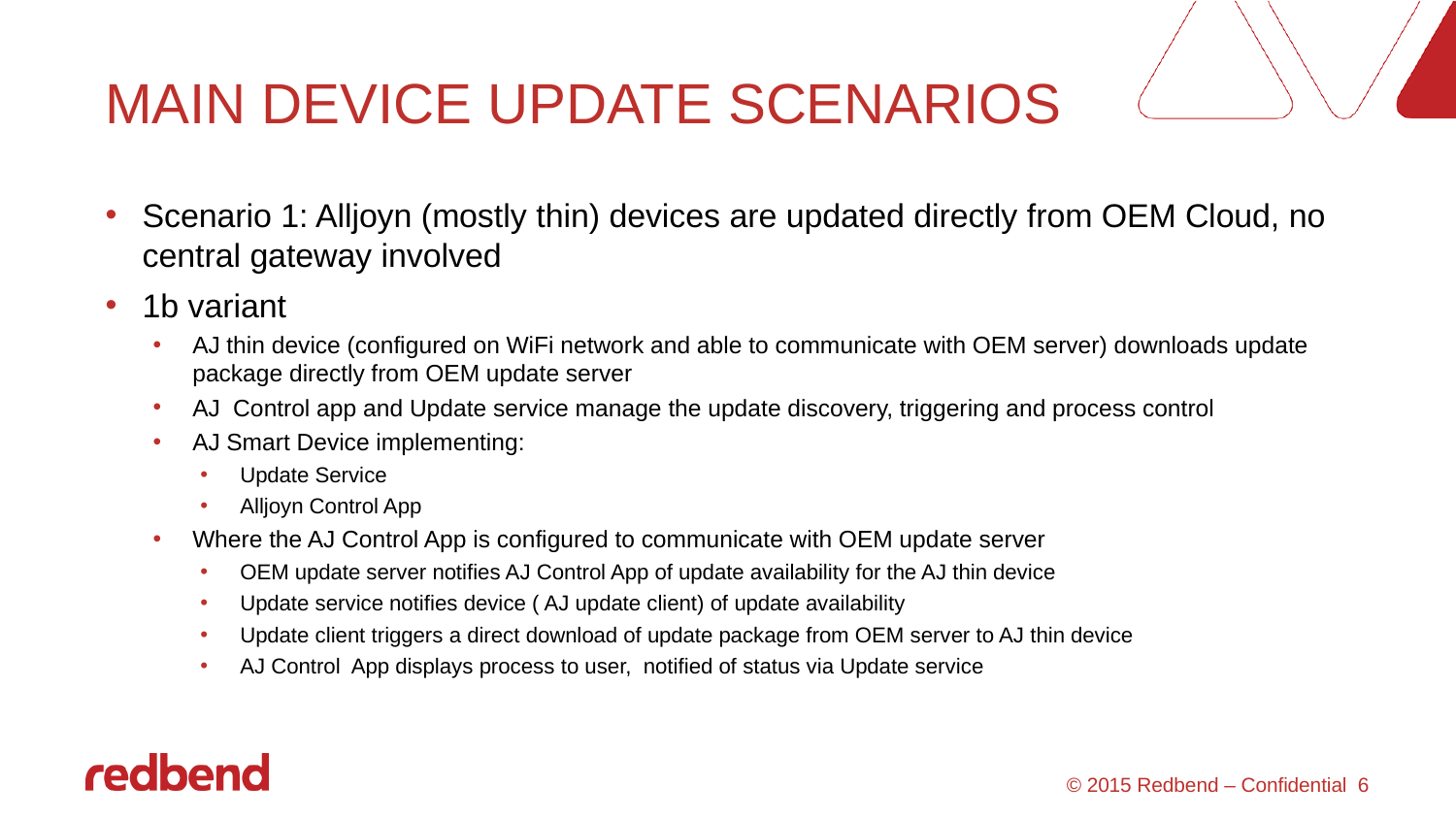

# main device update scenarios
Scenario 1: Alljoyn (mostly thin) devices are updated directly from OEM Cloud, no central gateway involved
1b variant
AJ thin device (configured on WiFi network and able to communicate with OEM server) downloads update package directly from OEM update server
AJ  Control app and Update service manage the update discovery, triggering and process control
AJ Smart Device implementing:
Update Service
Alljoyn Control App
Where the AJ Control App is configured to communicate with OEM update server
OEM update server notifies AJ Control App of update availability for the AJ thin device
Update service notifies device ( AJ update client) of update availability
Update client triggers a direct download of update package from OEM server to AJ thin device
AJ Control  App displays process to user,  notified of status via Update service